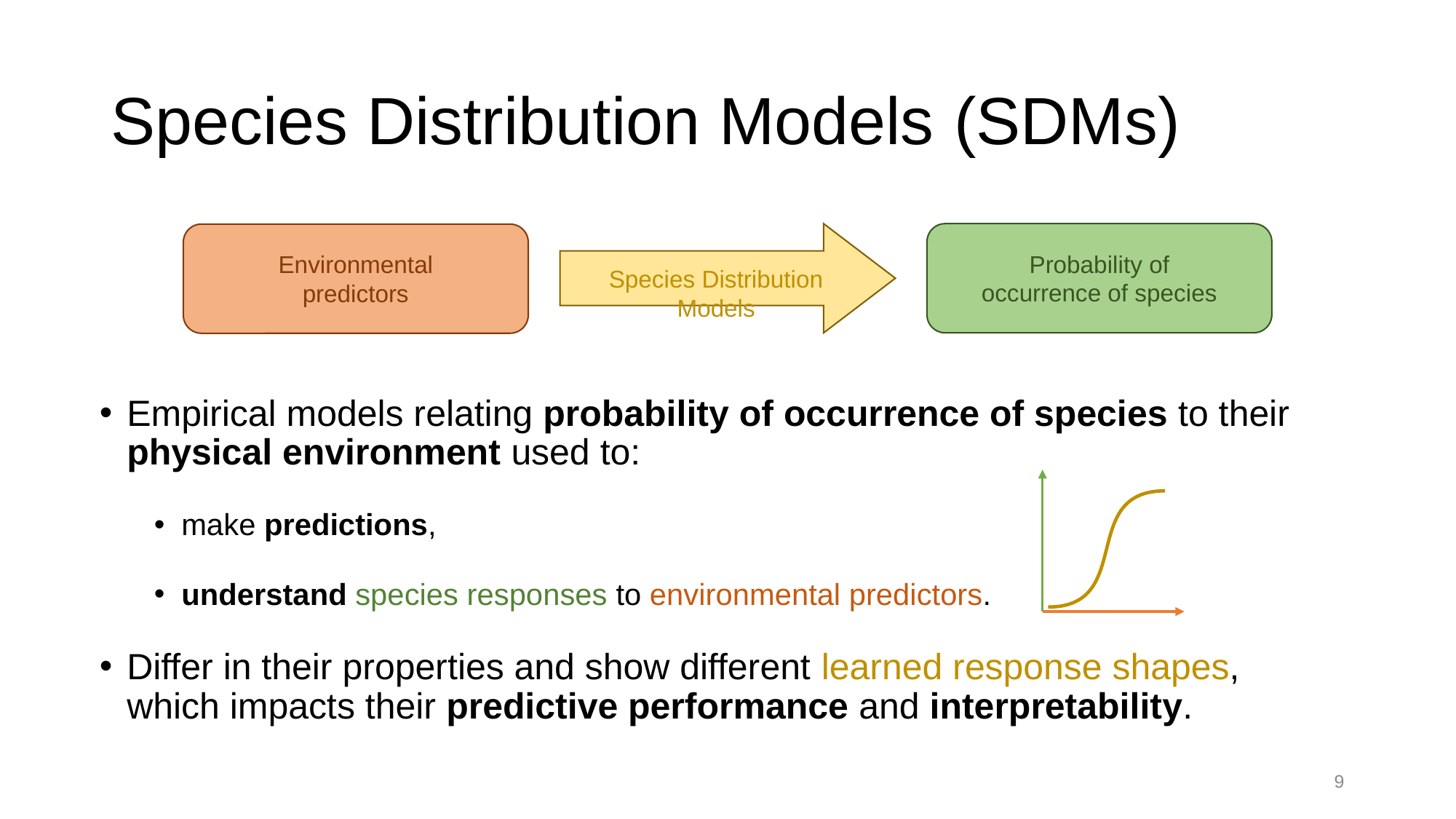

# Species Distribution Models (SDMs)

Probability of occurrence of species
Environmental predictors
Species Distribution Models
Empirical models relating probability of occurrence of species to their
physical environment used to:
make predictions,
understand species responses to environmental predictors.
Differ in their properties and show different learned response shapes, which impacts their predictive performance and interpretability.
9